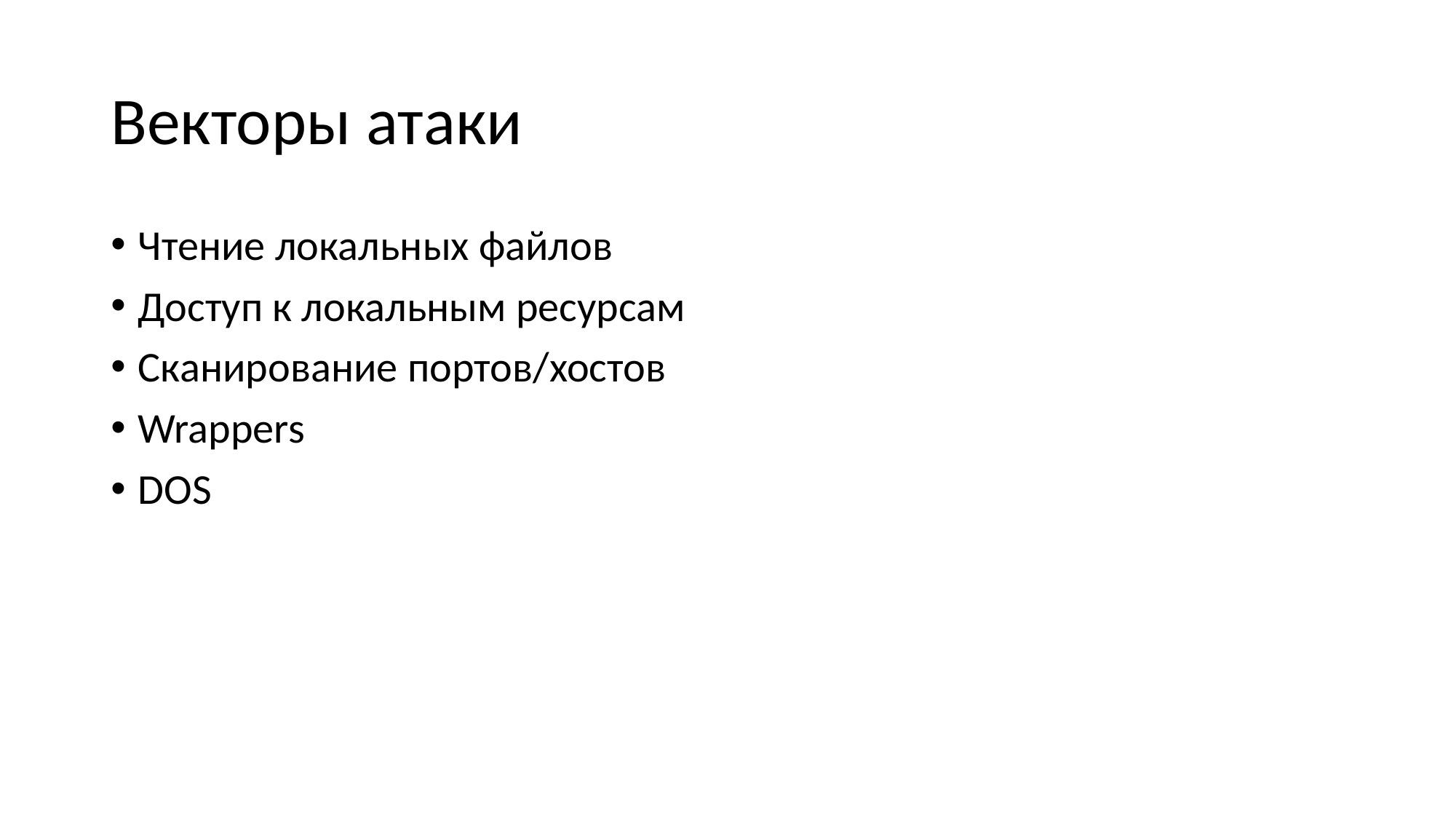

# Векторы атаки
Чтение локальных файлов
Доступ к локальным ресурсам
Сканирование портов/хостов
Wrappers
DOS